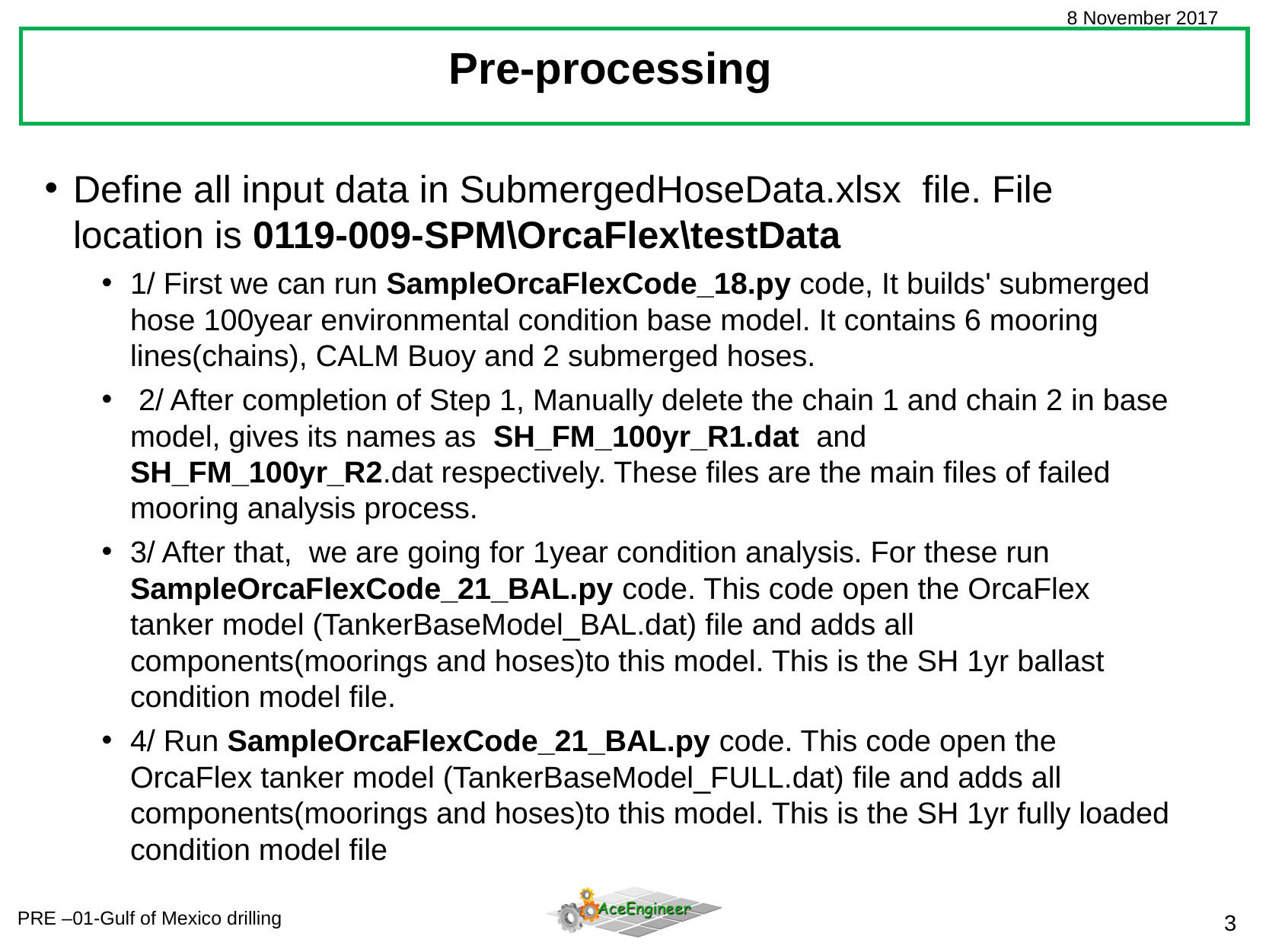

Pre-processing
Define all input data in SubmergedHoseData.xlsx  file. File location is 0119-009-SPM\OrcaFlex\testData
1/ First we can run SampleOrcaFlexCode_18.py code, It builds' submerged hose 100year environmental condition base model. It contains 6 mooring lines(chains), CALM Buoy and 2 submerged hoses.
 2/ After completion of Step 1, Manually delete the chain 1 and chain 2 in base model, gives its names as  SH_FM_100yr_R1.dat  and SH_FM_100yr_R2.dat respectively. These files are the main files of failed mooring analysis process.
3/ After that,  we are going for 1year condition analysis. For these run SampleOrcaFlexCode_21_BAL.py code. This code open the OrcaFlex tanker model (TankerBaseModel_BAL.dat) file and adds all components(moorings and hoses)to this model. This is the SH 1yr ballast condition model file.
4/ Run SampleOrcaFlexCode_21_BAL.py code. This code open the OrcaFlex tanker model (TankerBaseModel_FULL.dat) file and adds all components(moorings and hoses)to this model. This is the SH 1yr fully loaded condition model file